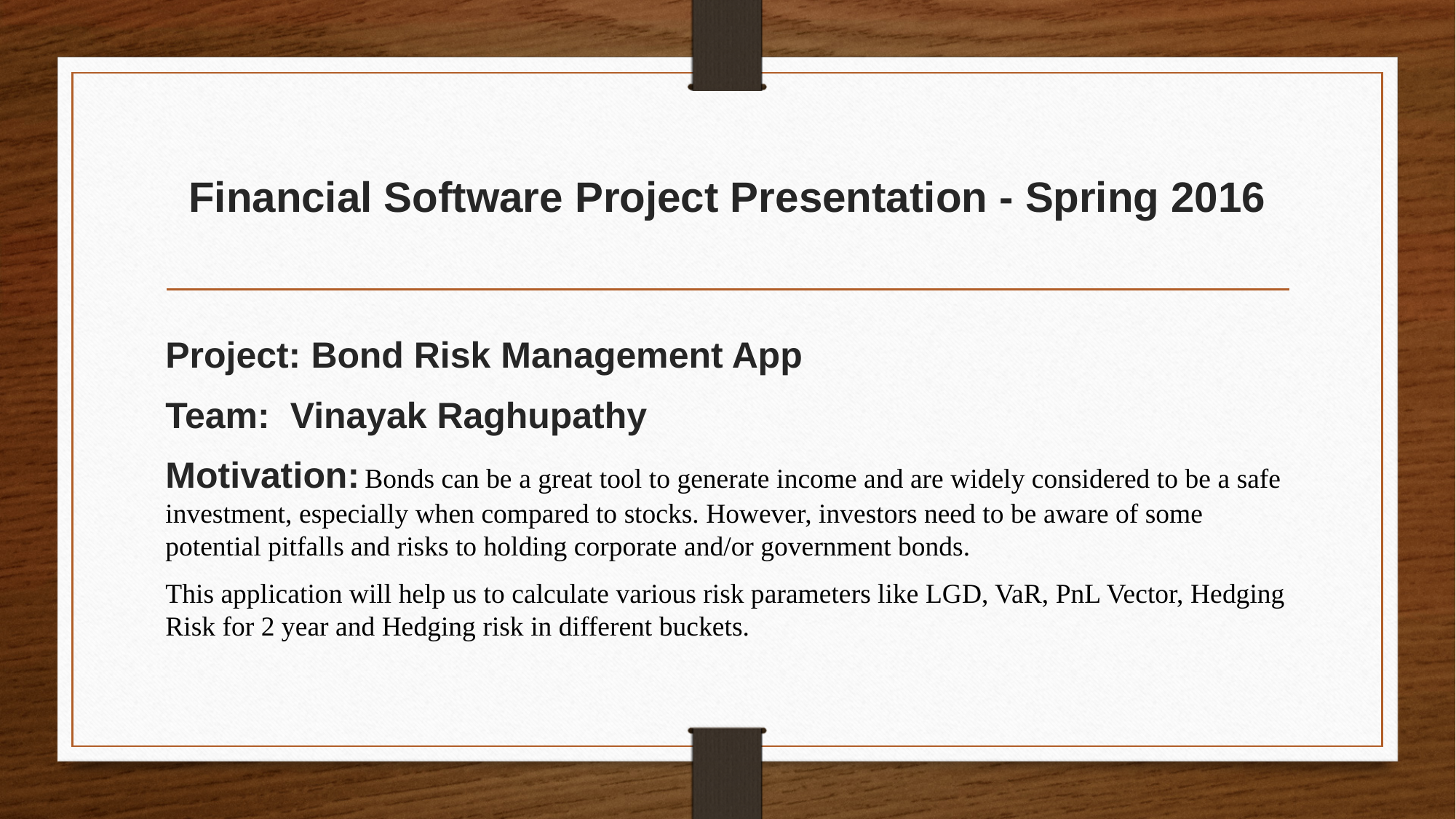

# Financial Software Project Presentation - Spring 2016

Project: Bond Risk Management App
Team:  Vinayak Raghupathy
Motivation: Bonds can be a great tool to generate income and are widely considered to be a safe investment, especially when compared to stocks. However, investors need to be aware of some potential pitfalls and risks to holding corporate and/or government bonds.
This application will help us to calculate various risk parameters like LGD, VaR, PnL Vector, Hedging Risk for 2 year and Hedging risk in different buckets.